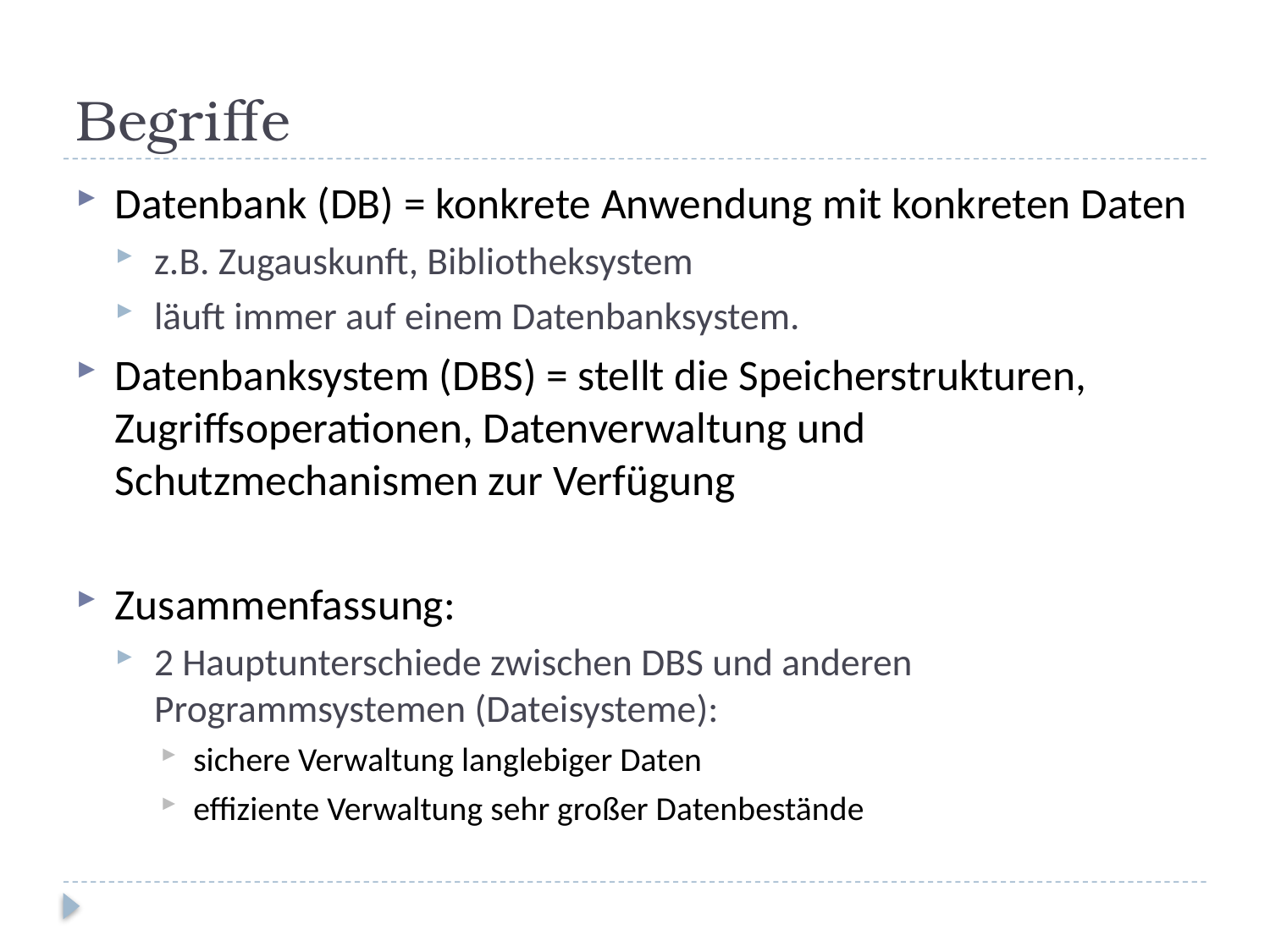

# Begriffe
Datenbank (DB) = konkrete Anwendung mit konkreten Daten
z.B. Zugauskunft, Bibliotheksystem
läuft immer auf einem Datenbanksystem.
Datenbanksystem (DBS) = stellt die Speicherstrukturen, Zugriffsoperationen, Datenverwaltung und Schutzmechanismen zur Verfügung

Zusammenfassung:
2 Hauptunterschiede zwischen DBS und anderen Programmsystemen (Dateisysteme):
sichere Verwaltung langlebiger Daten
effiziente Verwaltung sehr großer Datenbestände